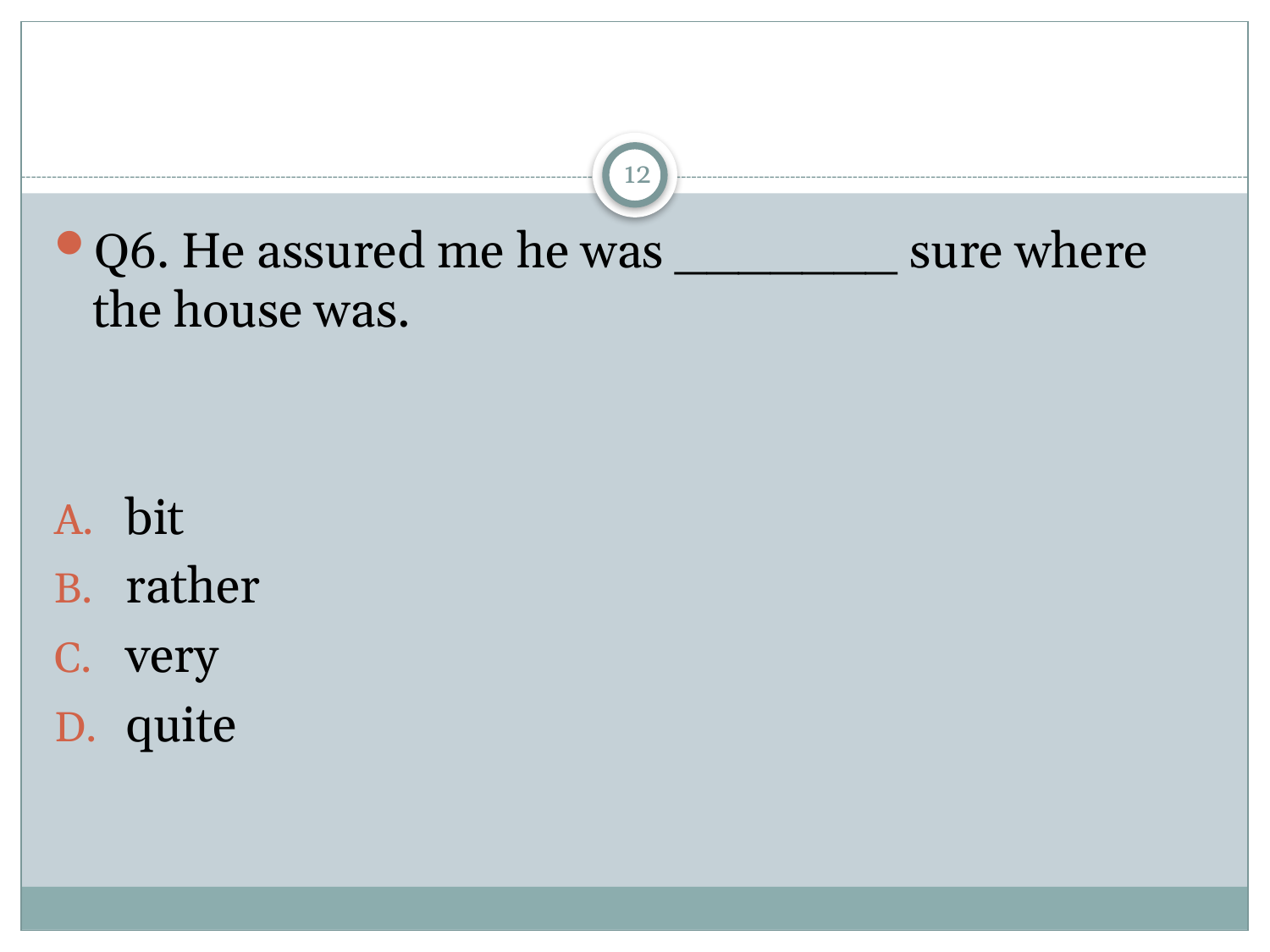

#
12
Q6. He assured me he was _______ sure where the house was.

bit
rather
very
quite